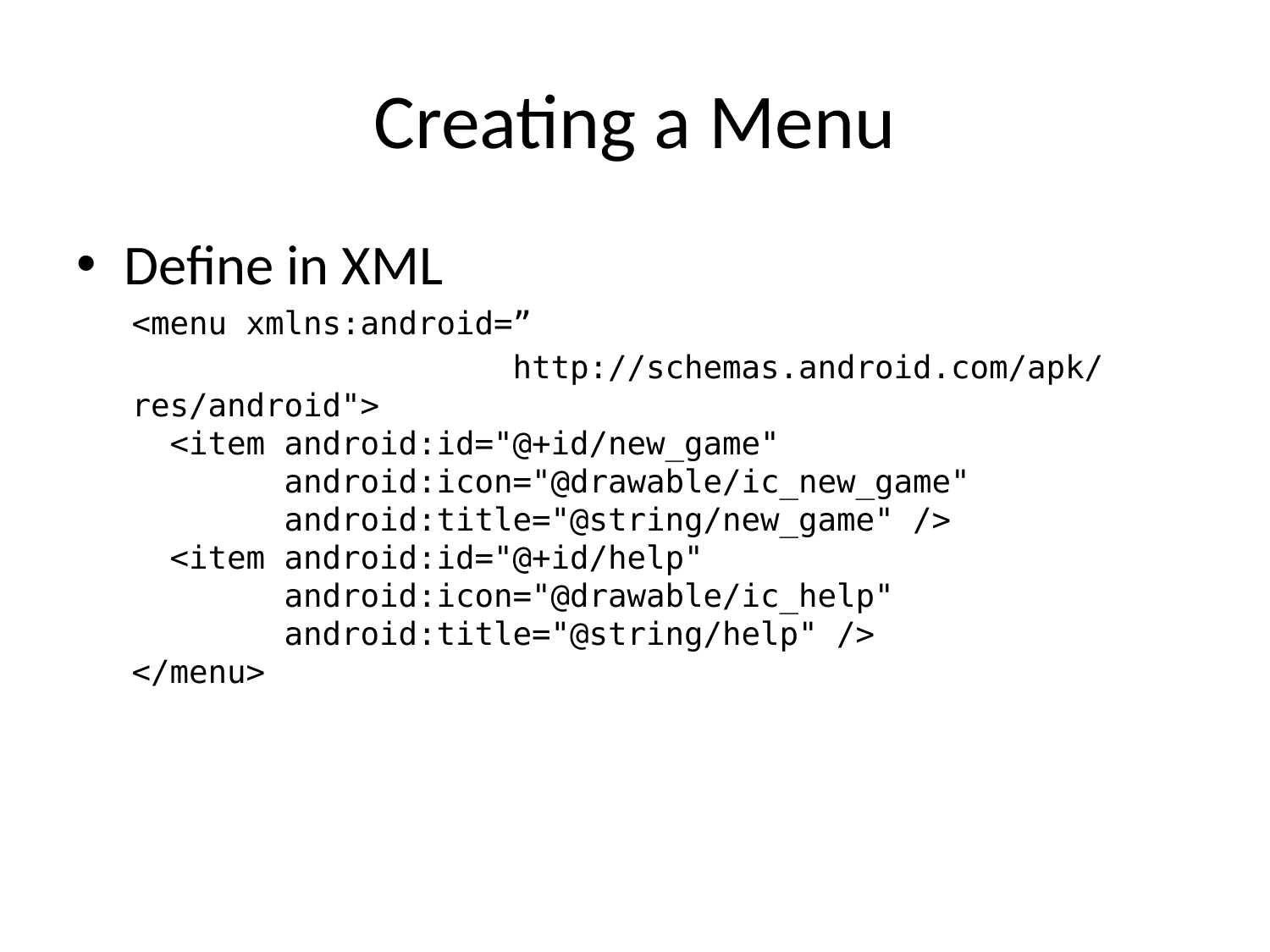

# Creating a Menu
Define in XML
<menu xmlns:android=”
			http://schemas.android.com/apk/res/android">
  <item android:id="@+id/new_game"
        android:icon="@drawable/ic_new_game"
        android:title="@string/new_game" />
  <item android:id="@+id/help"
        android:icon="@drawable/ic_help"
        android:title="@string/help" />
</menu>